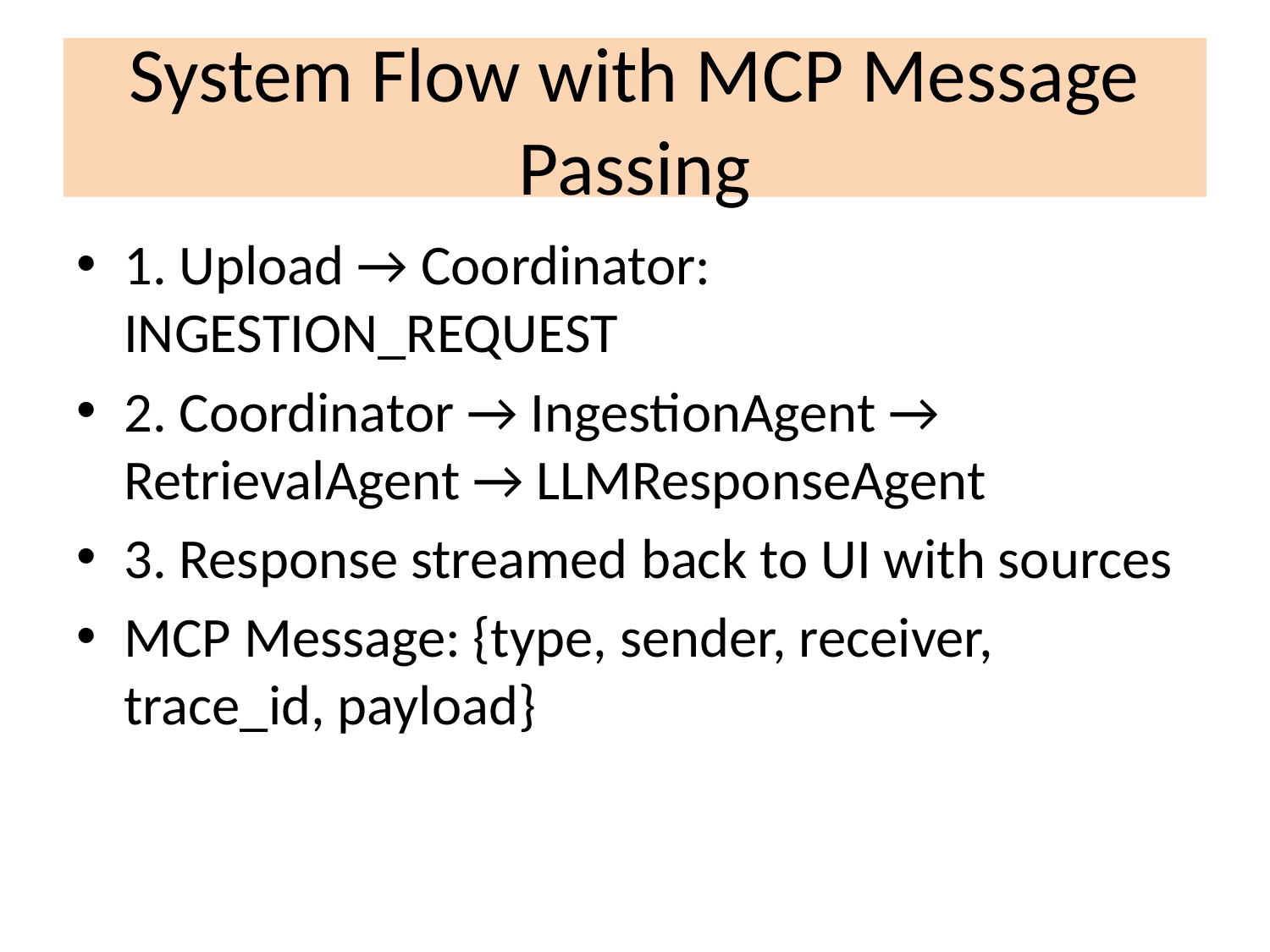

# System Flow with MCP Message Passing
1. Upload → Coordinator: INGESTION_REQUEST
2. Coordinator → IngestionAgent → RetrievalAgent → LLMResponseAgent
3. Response streamed back to UI with sources
MCP Message: {type, sender, receiver, trace_id, payload}